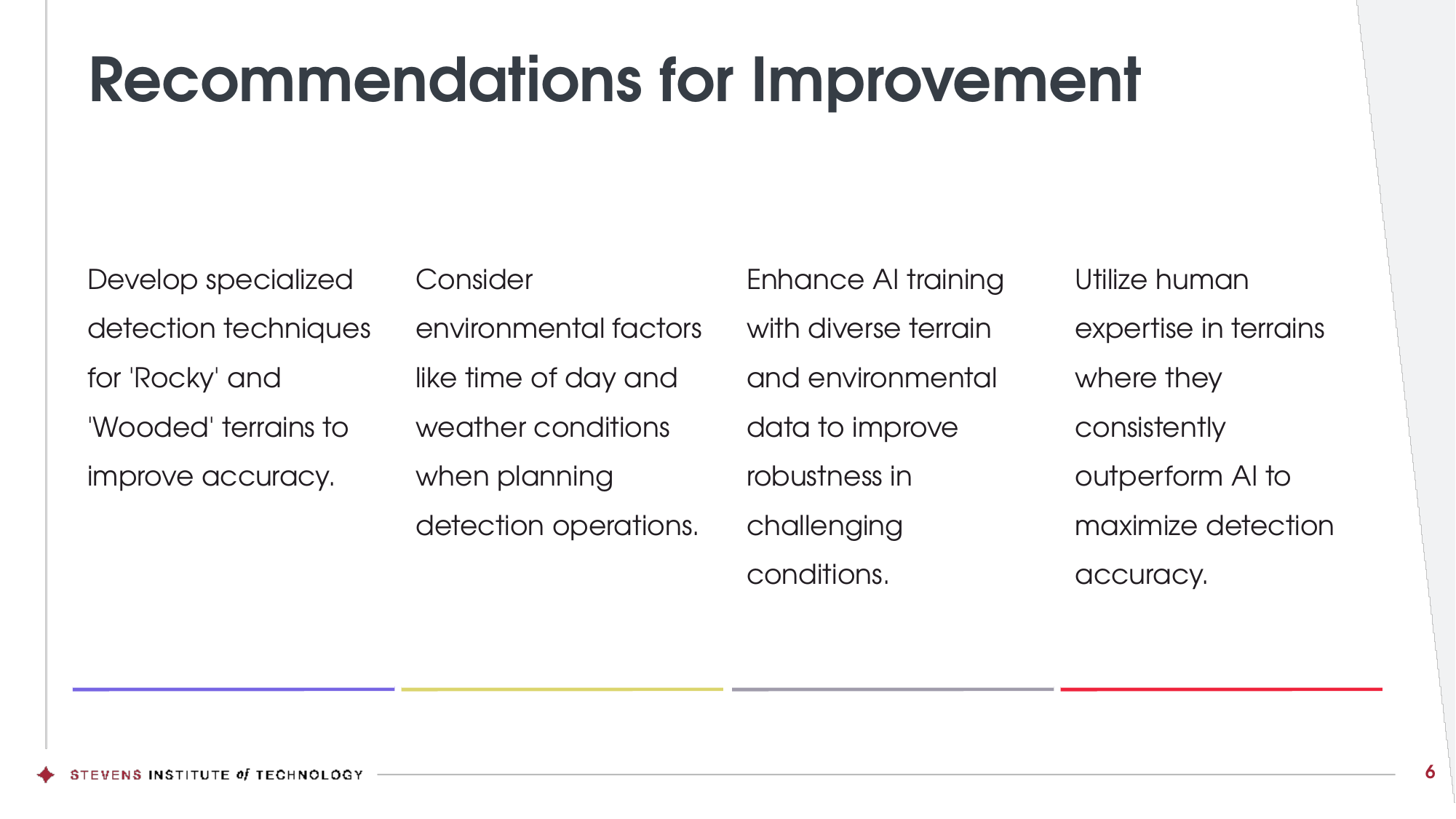

# Recommendations for Improvement
Develop specialized detection techniques for 'Rocky' and 'Wooded' terrains to improve accuracy.
Consider environmental factors like time of day and weather conditions when planning detection operations.
Enhance AI training with diverse terrain and environmental data to improve robustness in challenging conditions.
Utilize human expertise in terrains where they consistently outperform AI to maximize detection accuracy.
6